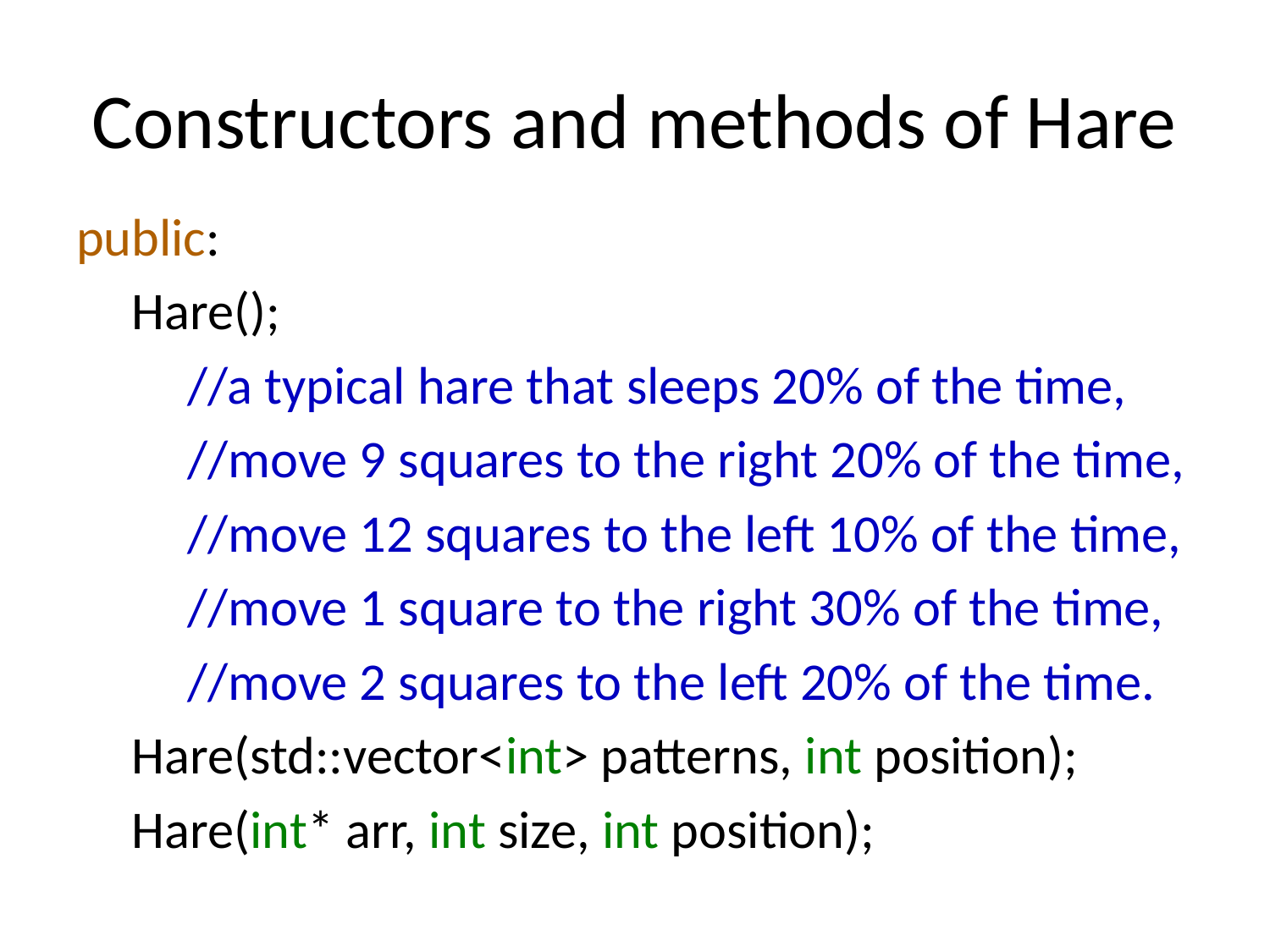

# Constructors and methods of Hare
public:
Hare();
//a typical hare that sleeps 20% of the time,
//move 9 squares to the right 20% of the time,
//move 12 squares to the left 10% of the time,
//move 1 square to the right 30% of the time,
//move 2 squares to the left 20% of the time.
Hare(std::vector<int> patterns, int position);
Hare(int* arr, int size, int position);